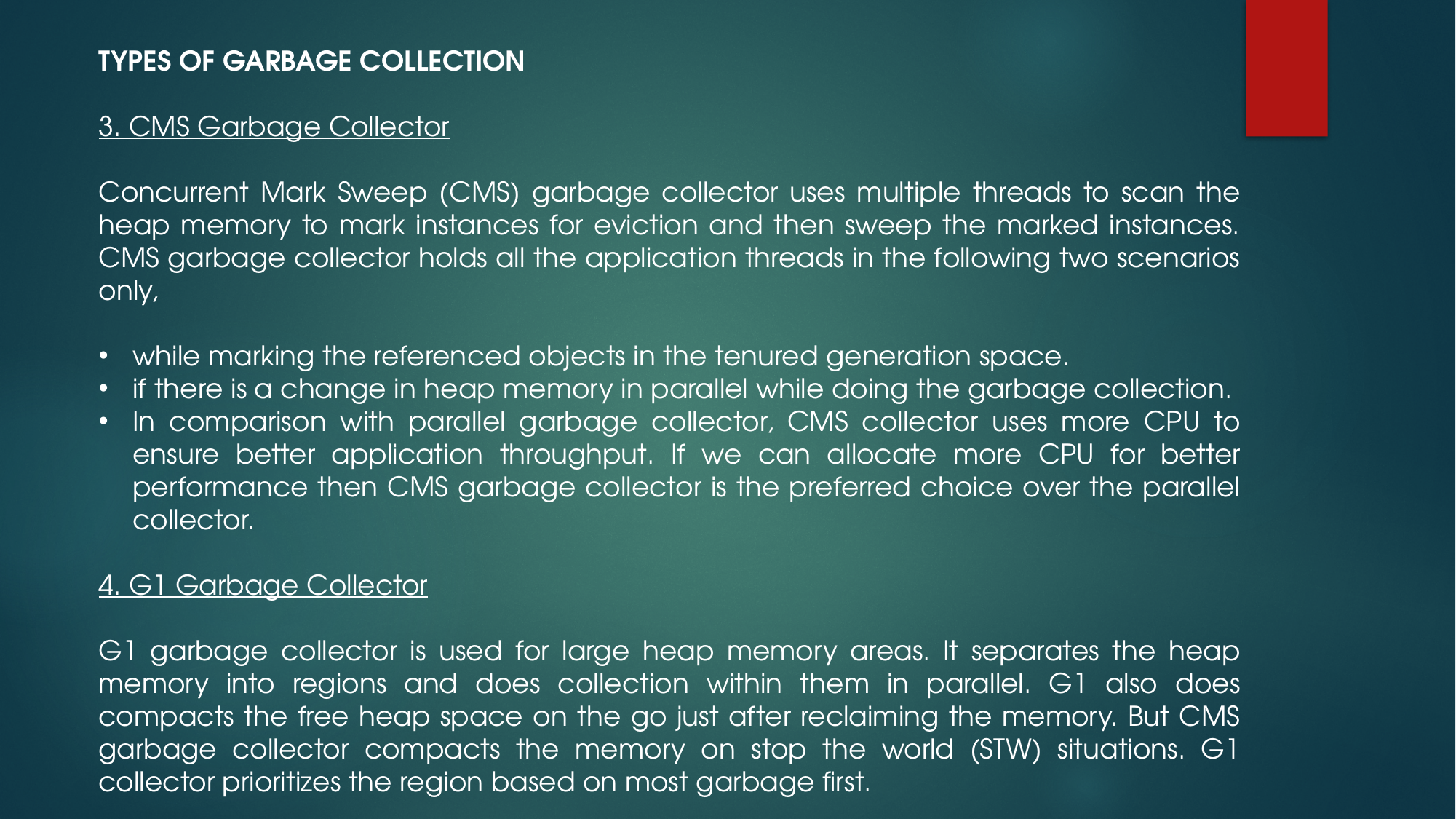

TYPES OF GARBAGE COLLECTION

3. CMS Garbage Collector

Concurrent Mark Sweep (CMS) garbage collector uses multiple threads to scan the heap memory to mark instances for eviction and then sweep the marked instances. CMS garbage collector holds all the application threads in the following two scenarios only,

while marking the referenced objects in the tenured generation space.
if there is a change in heap memory in parallel while doing the garbage collection.
In comparison with parallel garbage collector, CMS collector uses more CPU to ensure better application throughput. If we can allocate more CPU for better performance then CMS garbage collector is the preferred choice over the parallel collector.

4. G1 Garbage Collector

G1 garbage collector is used for large heap memory areas. It separates the heap memory into regions and does collection within them in parallel. G1 also does compacts the free heap space on the go just after reclaiming the memory. But CMS garbage collector compacts the memory on stop the world (STW) situations. G1 collector prioritizes the region based on most garbage first.